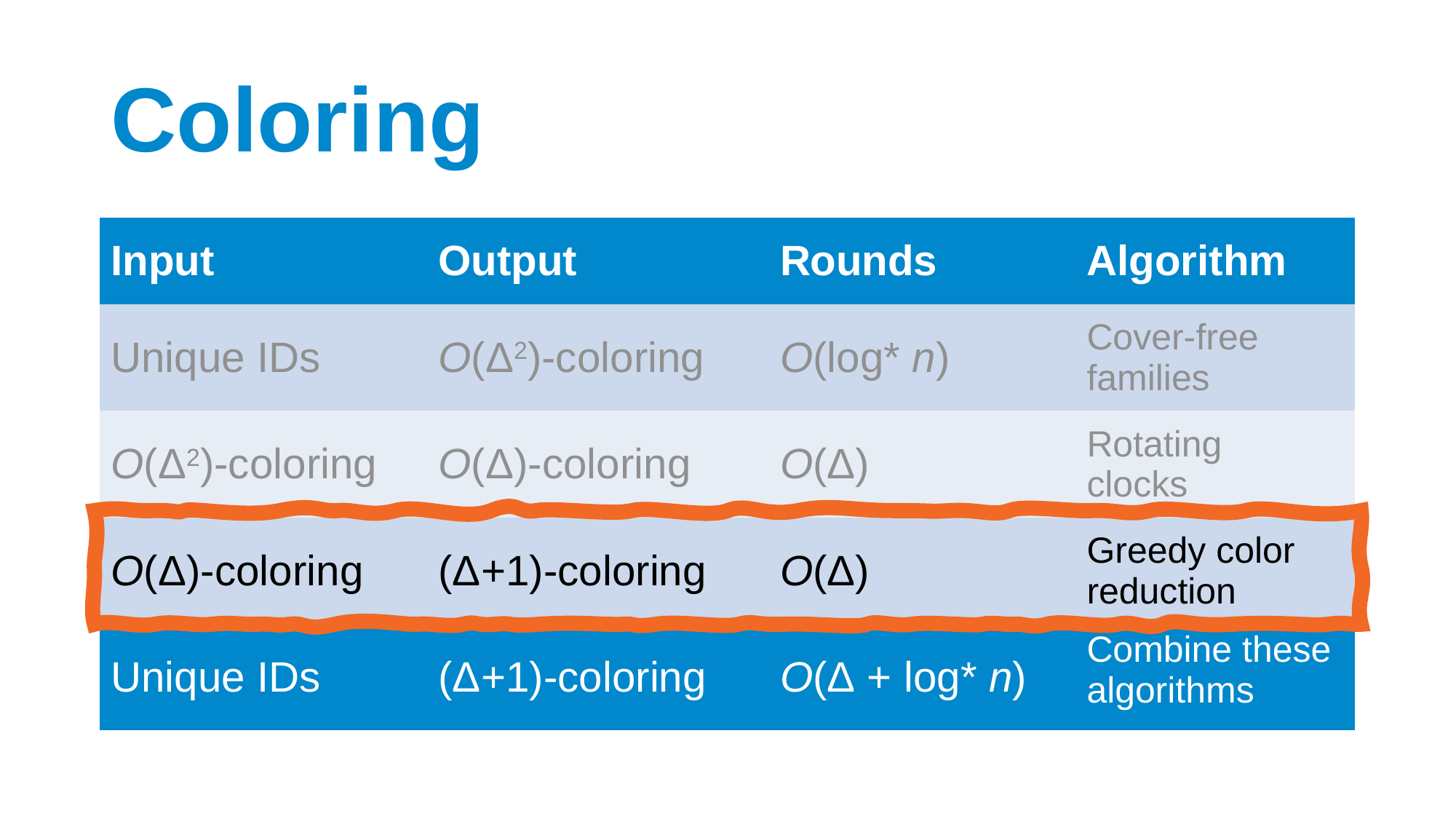

# Coloring
| Input | Output | Rounds | Algorithm |
| --- | --- | --- | --- |
| Unique IDs | O(Δ2)-coloring | O(log\* n) | Cover-free families |
| O(Δ2)-coloring | O(Δ)-coloring | O(Δ) | Rotating clocks |
| O(Δ)-coloring | (Δ+1)-coloring | O(Δ) | Greedy color reduction |
| Unique IDs | (Δ+1)-coloring | O(Δ + log\* n) | Combine these algorithms |